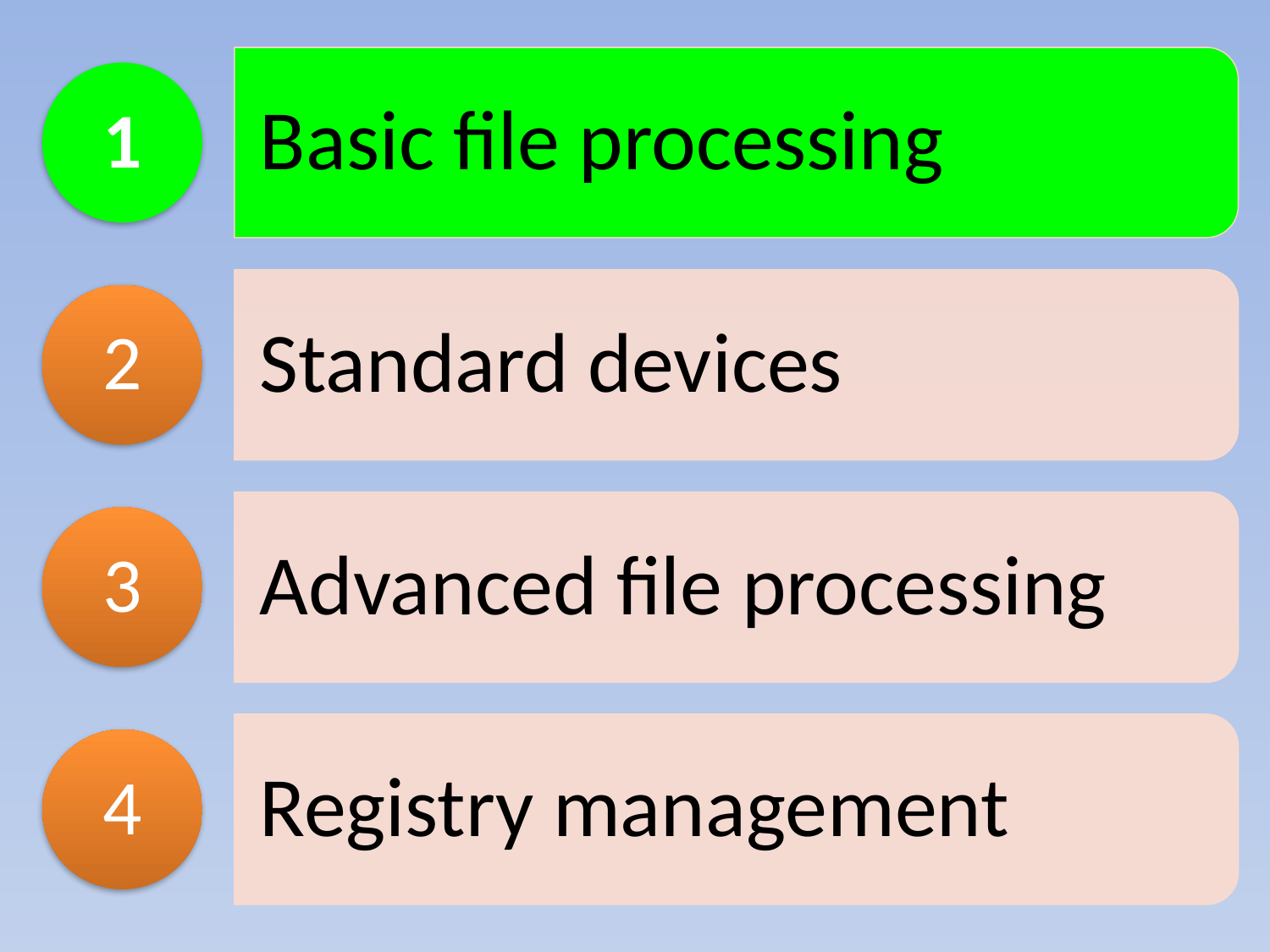

Basic file processing
1
Standard devices
2
Advanced file processing
3
Registry management
4